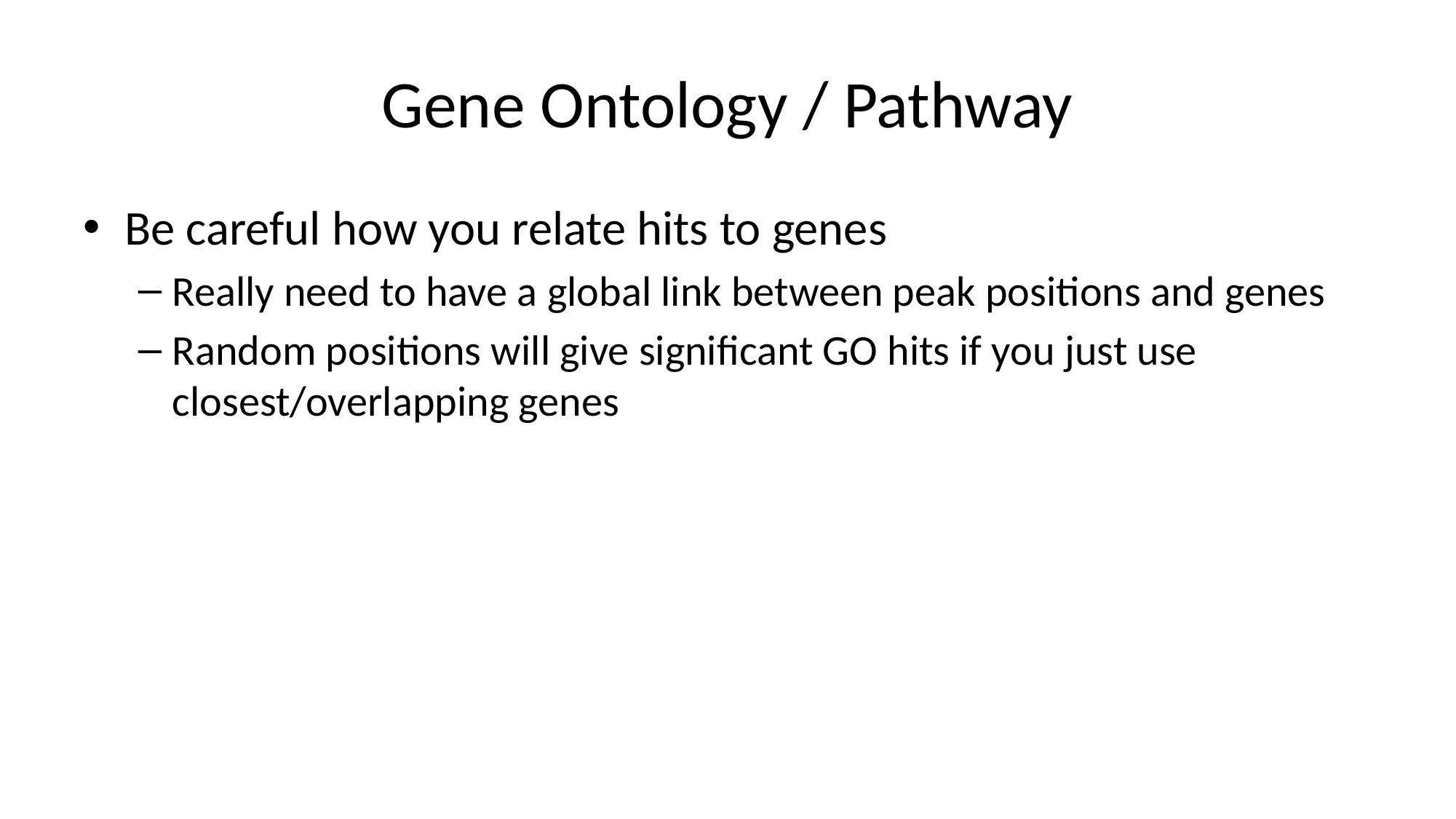

# Gene Ontology / Pathway
Be careful how you relate hits to genes
Really need to have a global link between peak positions and genes
Random positions will give significant GO hits if you just use closest/overlapping genes